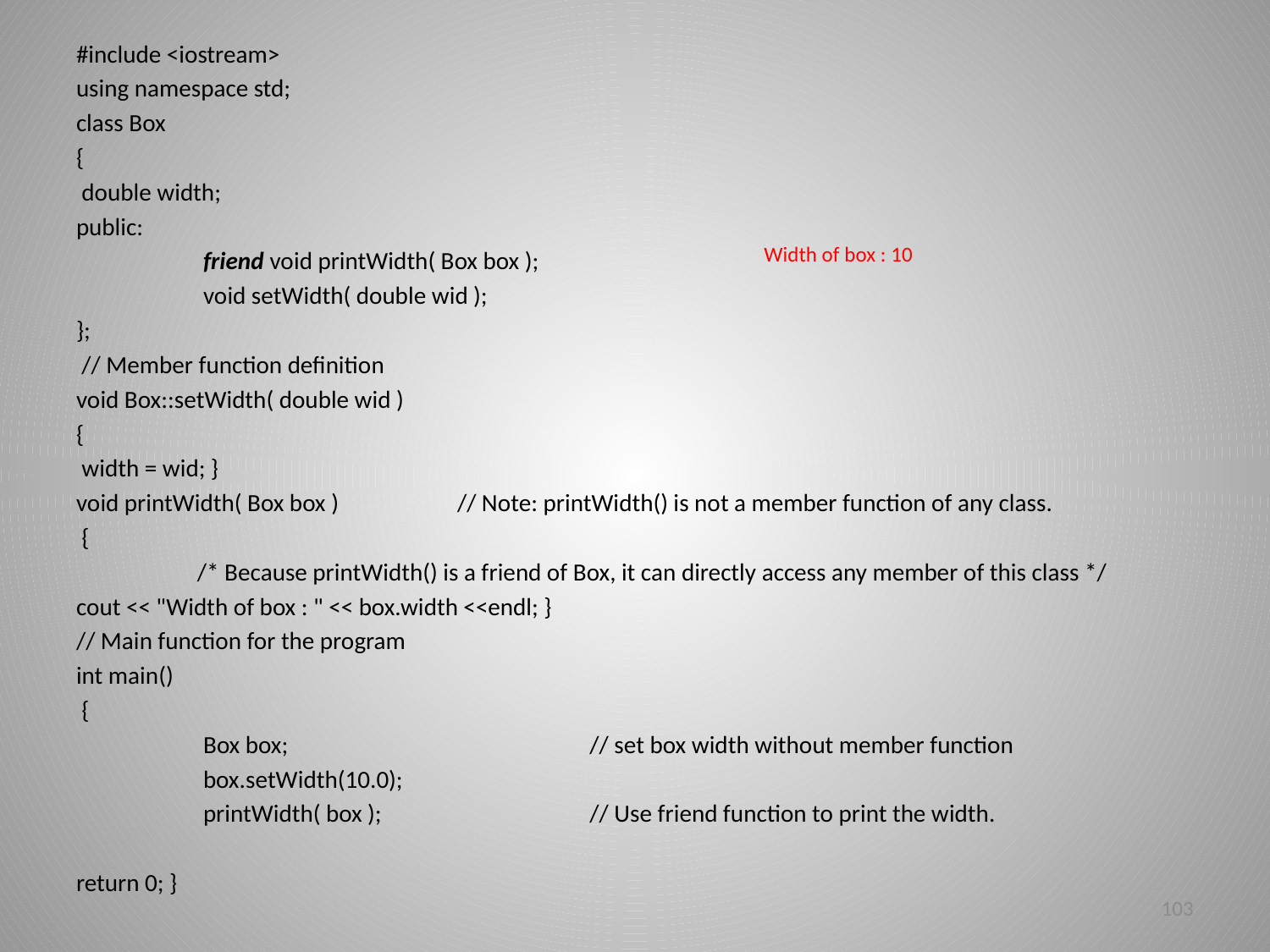

#include <iostream>
using namespace std;
class Box
{
 double width;
public:
	friend void printWidth( Box box );
	void setWidth( double wid );
};
 // Member function definition
void Box::setWidth( double wid )
{
 width = wid; }
void printWidth( Box box )	// Note: printWidth() is not a member function of any class.
 {
                      /* Because printWidth() is a friend of Box, it can directly access any member of this class */
cout << "Width of box : " << box.width <<endl; }
// Main function for the program
int main()
 {
	Box box;			 // set box width without member function
	box.setWidth(10.0);
	printWidth( box );		 // Use friend function to print the width.

return 0; }
Width of box : 10
103